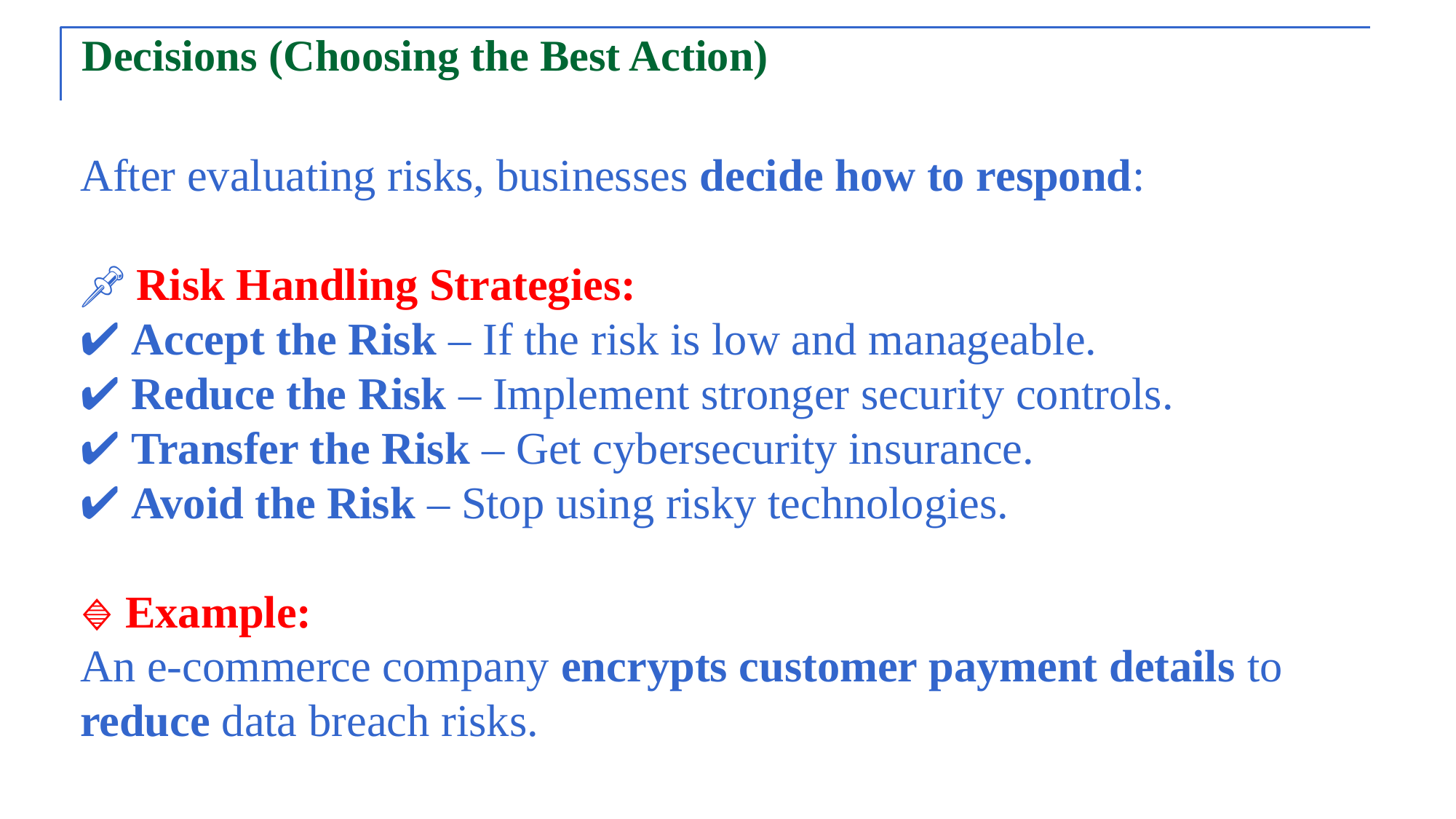

# Decisions (Choosing the Best Action)
After evaluating risks, businesses decide how to respond:

📌 Risk Handling Strategies:
✔ Accept the Risk – If the risk is low and manageable.
✔ Reduce the Risk – Implement stronger security controls.
✔ Transfer the Risk – Get cybersecurity insurance.
✔ Avoid the Risk – Stop using risky technologies.

🔹 Example:
An e-commerce company encrypts customer payment details to reduce data breach risks.